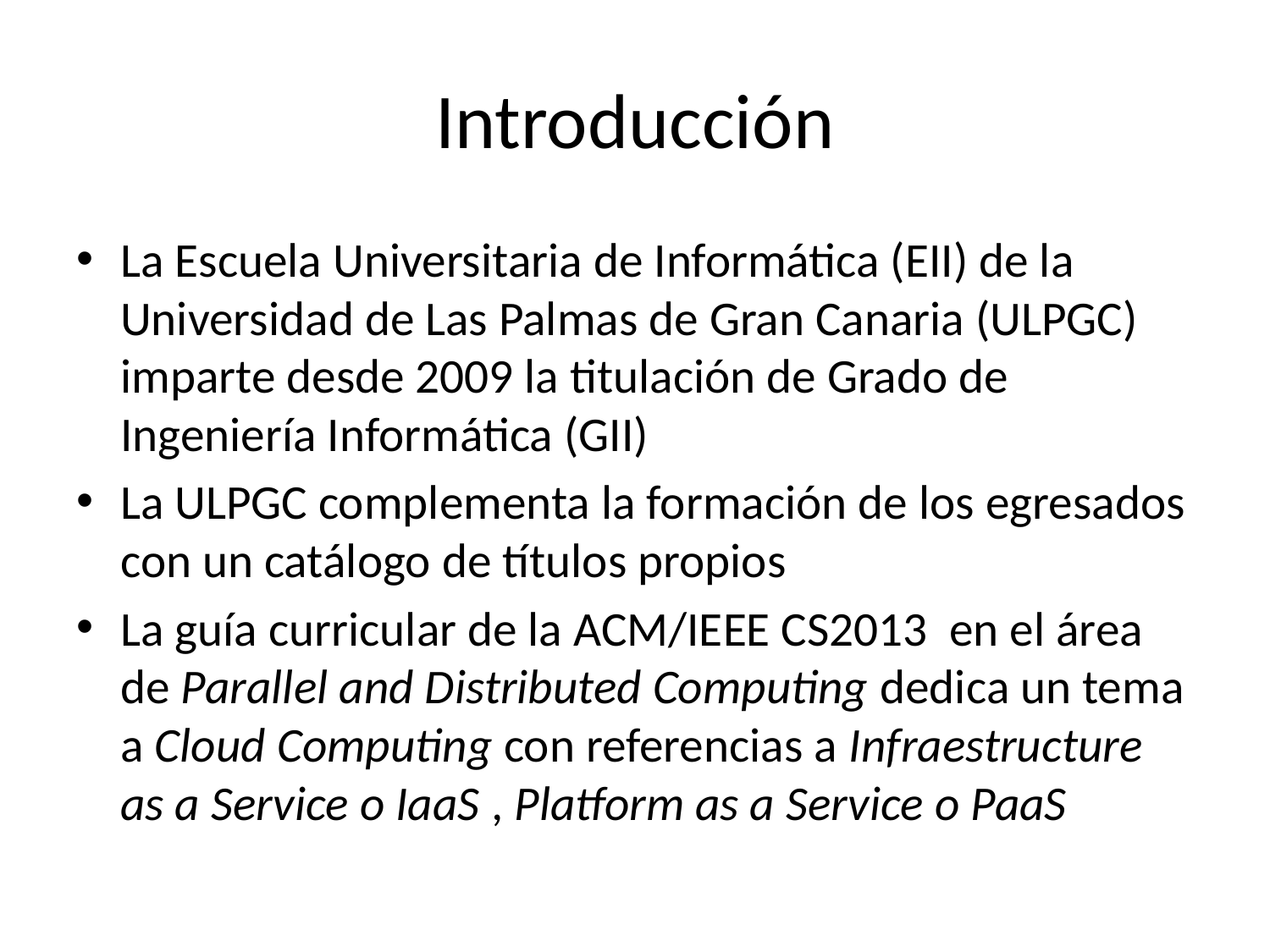

# Introducción
La Escuela Universitaria de Informática (EII) de la Universidad de Las Palmas de Gran Canaria (ULPGC) imparte desde 2009 la titulación de Grado de Ingeniería Informática (GII)
La ULPGC complementa la formación de los egresados con un catálogo de títulos propios
La guía curricular de la ACM/IEEE CS2013  en el área de Parallel and Distributed Computing dedica un tema a Cloud Computing con referencias a Infraestructure as a Service o IaaS , Platform as a Service o PaaS